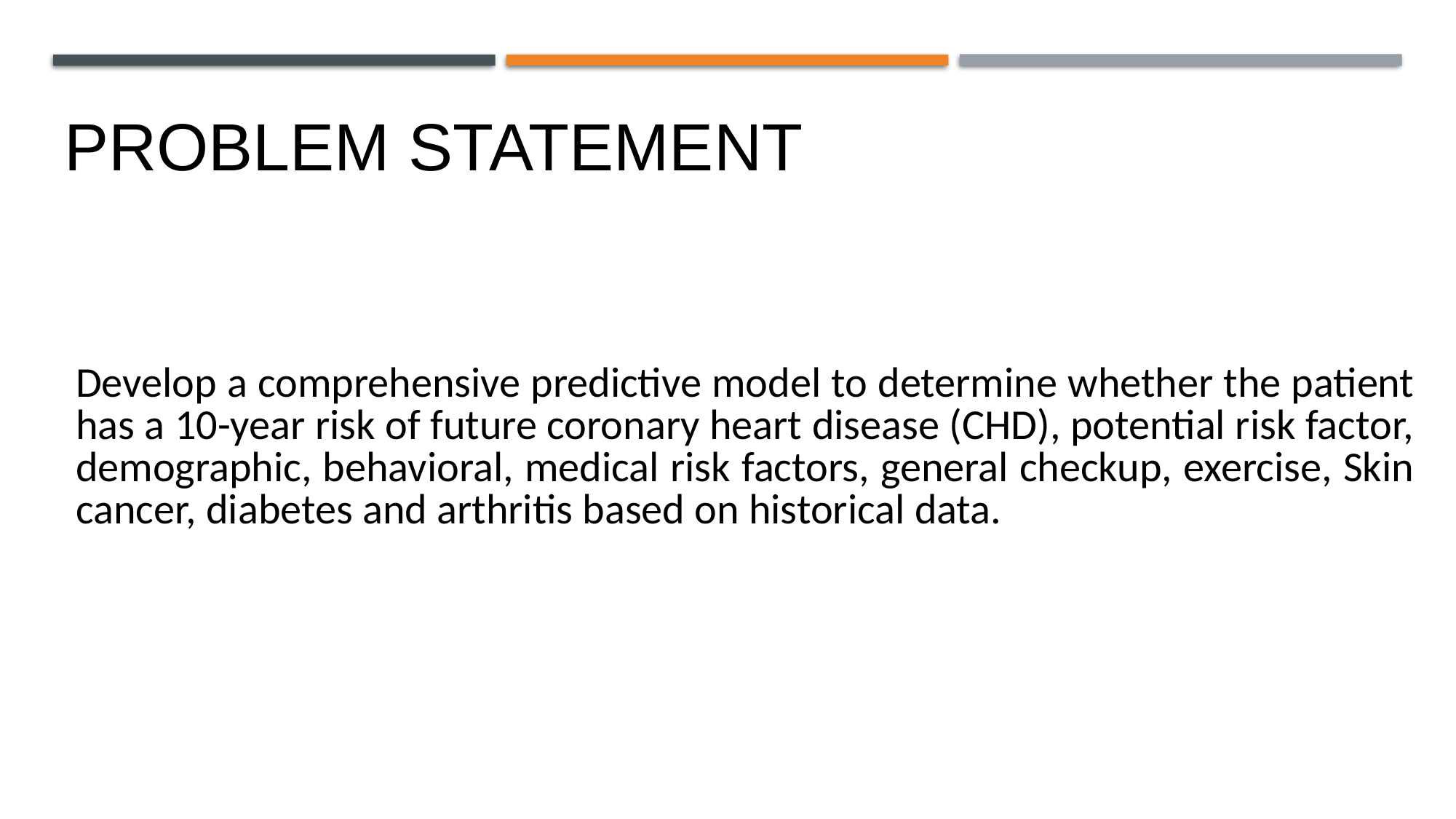

PROBLEM STATEMENT
| Develop a comprehensive predictive model to determine whether the patient has a 10-year risk of future coronary heart disease (CHD), potential risk factor, demographic, behavioral, medical risk factors, general checkup, exercise, Skin cancer, diabetes and arthritis based on historical data. |
| --- |